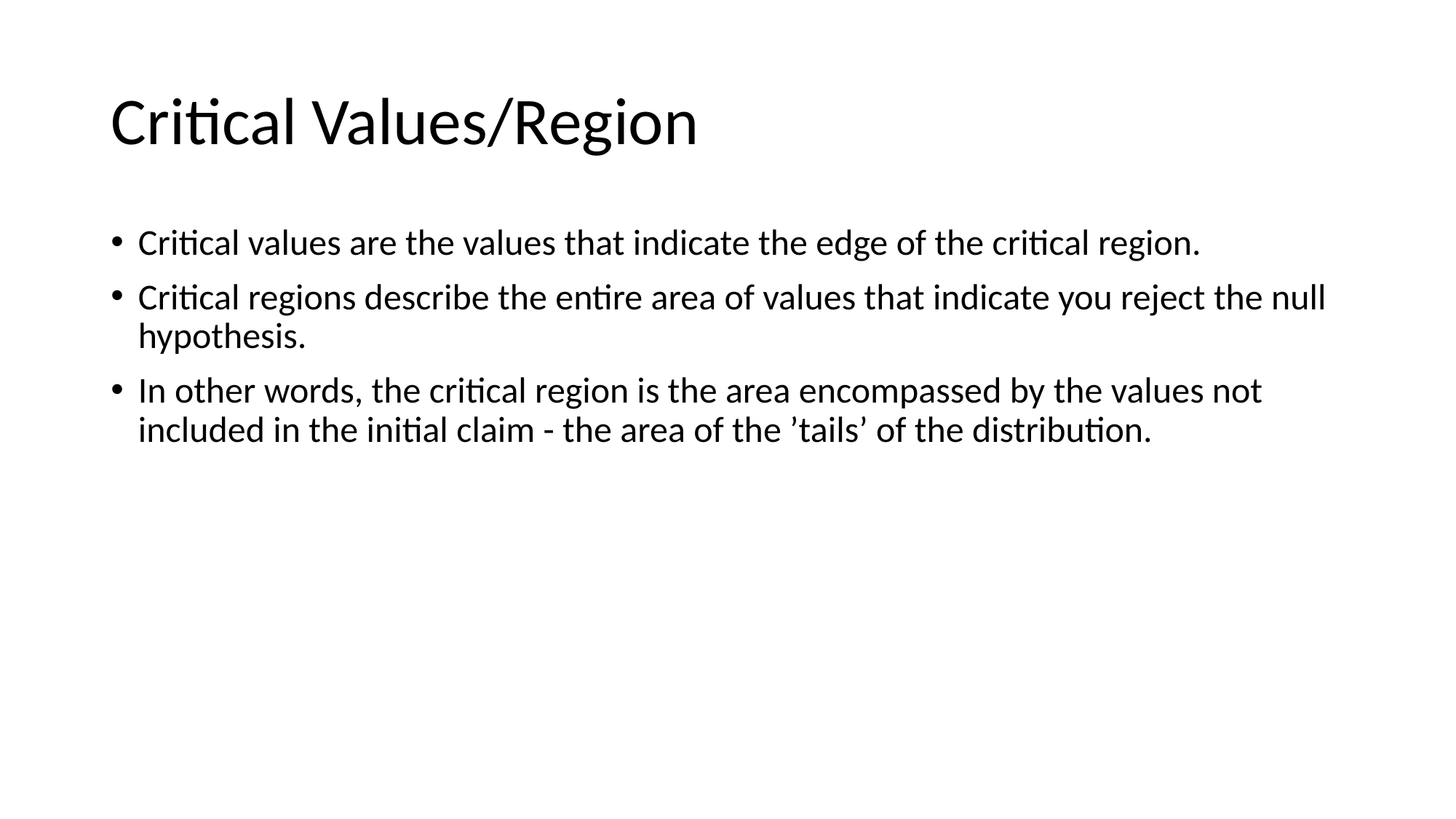

# Critical Values/Region
Critical values are the values that indicate the edge of the critical region.
Critical regions describe the entire area of values that indicate you reject the null hypothesis.
In other words, the critical region is the area encompassed by the values not included in the initial claim - the area of the ’tails’ of the distribution.